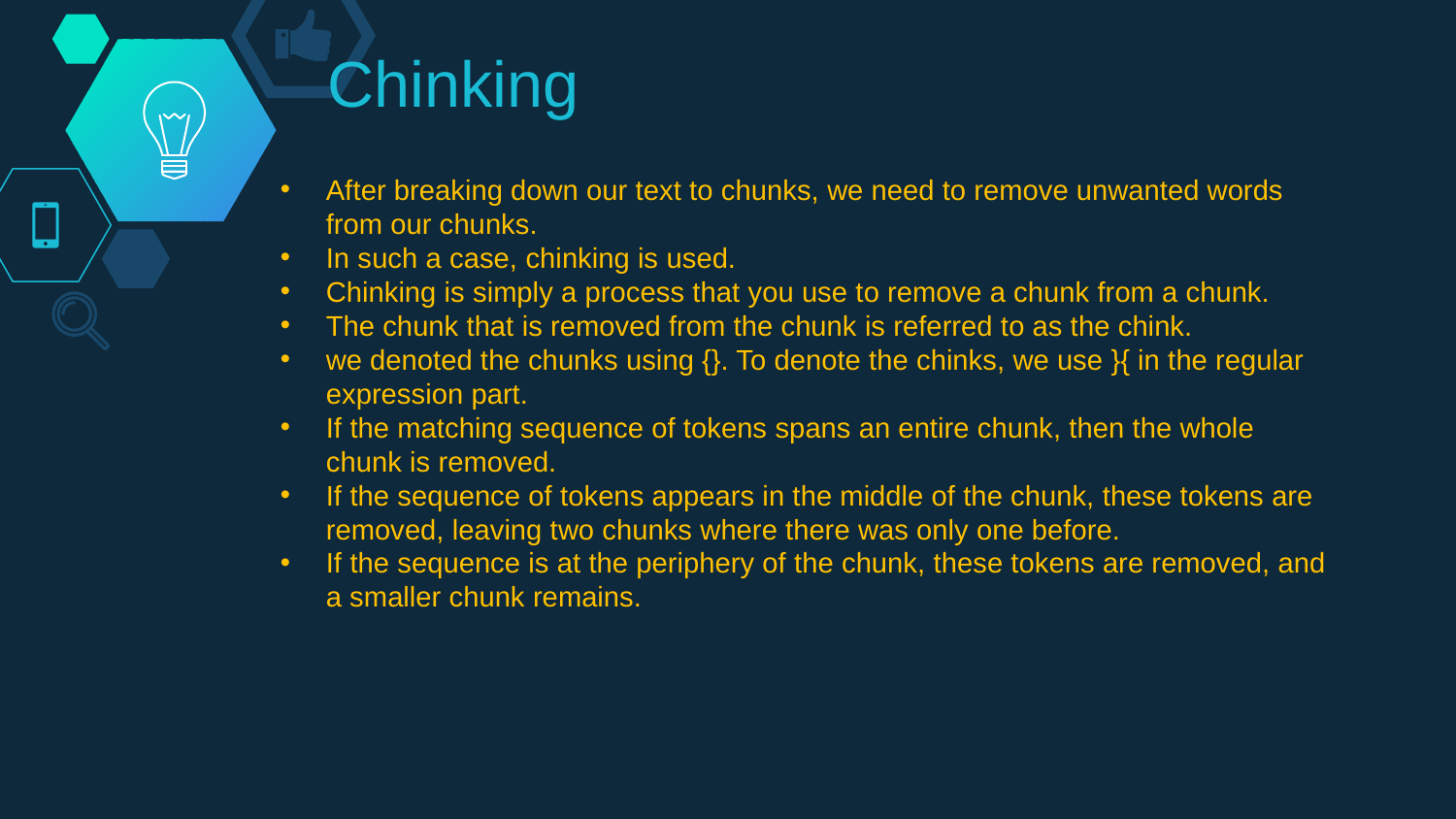

# Chinking

After breaking down our text to chunks, we need to remove unwanted words from our chunks.
In such a case, chinking is used.
Chinking is simply a process that you use to remove a chunk from a chunk.
The chunk that is removed from the chunk is referred to as the chink.
we denoted the chunks using {}. To denote the chinks, we use }{ in the regular expression part.
If the matching sequence of tokens spans an entire chunk, then the whole chunk is removed.
If the sequence of tokens appears in the middle of the chunk, these tokens are removed, leaving two chunks where there was only one before.
If the sequence is at the periphery of the chunk, these tokens are removed, and a smaller chunk remains.